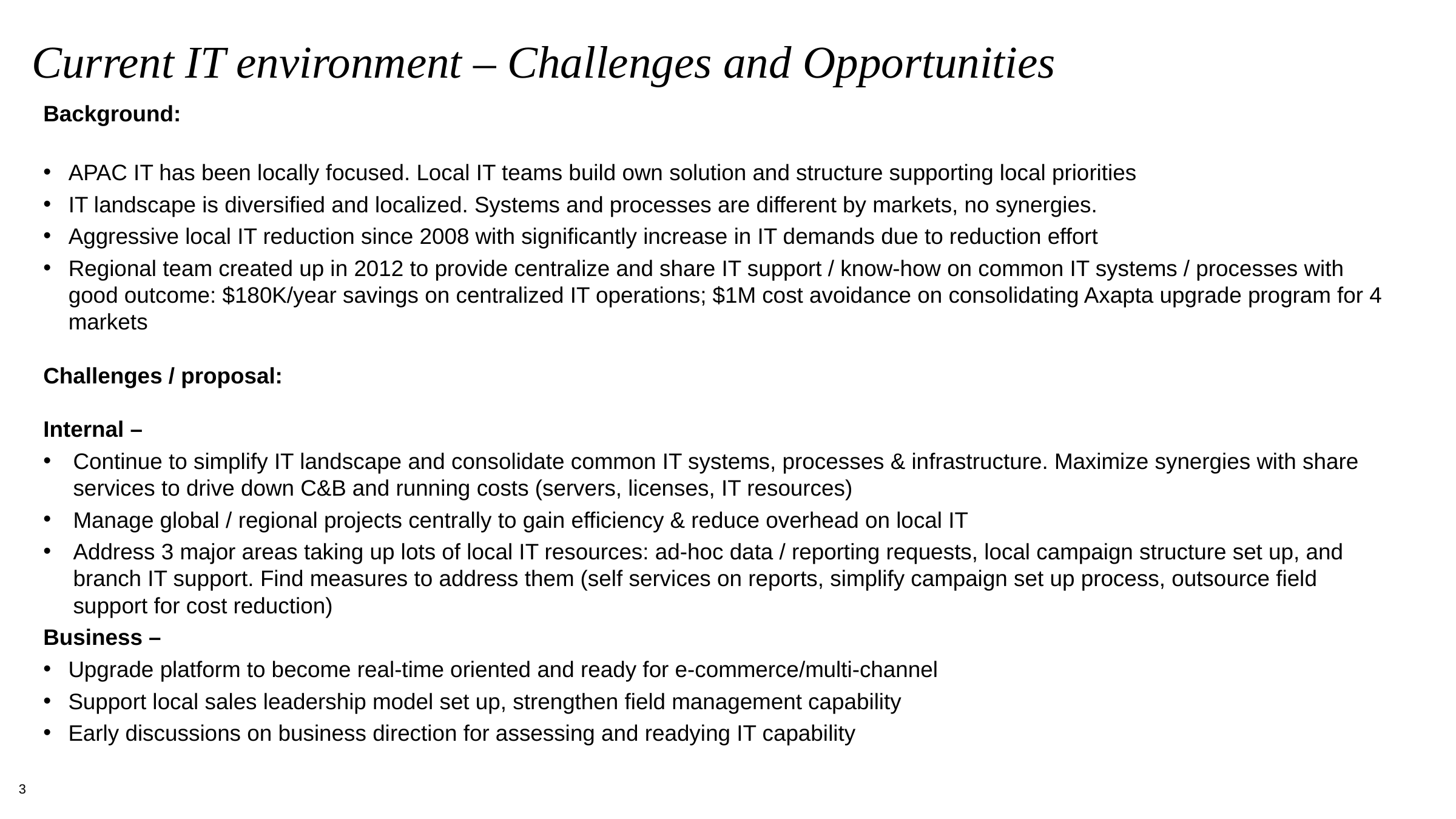

# Current IT environment – Challenges and Opportunities
Background:

APAC IT has been locally focused. Local IT teams build own solution and structure supporting local priorities
IT landscape is diversified and localized. Systems and processes are different by markets, no synergies.
Aggressive local IT reduction since 2008 with significantly increase in IT demands due to reduction effort
Regional team created up in 2012 to provide centralize and share IT support / know-how on common IT systems / processes with good outcome: $180K/year savings on centralized IT operations; $1M cost avoidance on consolidating Axapta upgrade program for 4 markets

Challenges / proposal:

Internal –
Continue to simplify IT landscape and consolidate common IT systems, processes & infrastructure. Maximize synergies with share services to drive down C&B and running costs (servers, licenses, IT resources)
Manage global / regional projects centrally to gain efficiency & reduce overhead on local IT
Address 3 major areas taking up lots of local IT resources: ad-hoc data / reporting requests, local campaign structure set up, and branch IT support. Find measures to address them (self services on reports, simplify campaign set up process, outsource field support for cost reduction)
Business –
Upgrade platform to become real-time oriented and ready for e-commerce/multi-channel
Support local sales leadership model set up, strengthen field management capability
Early discussions on business direction for assessing and readying IT capability
3